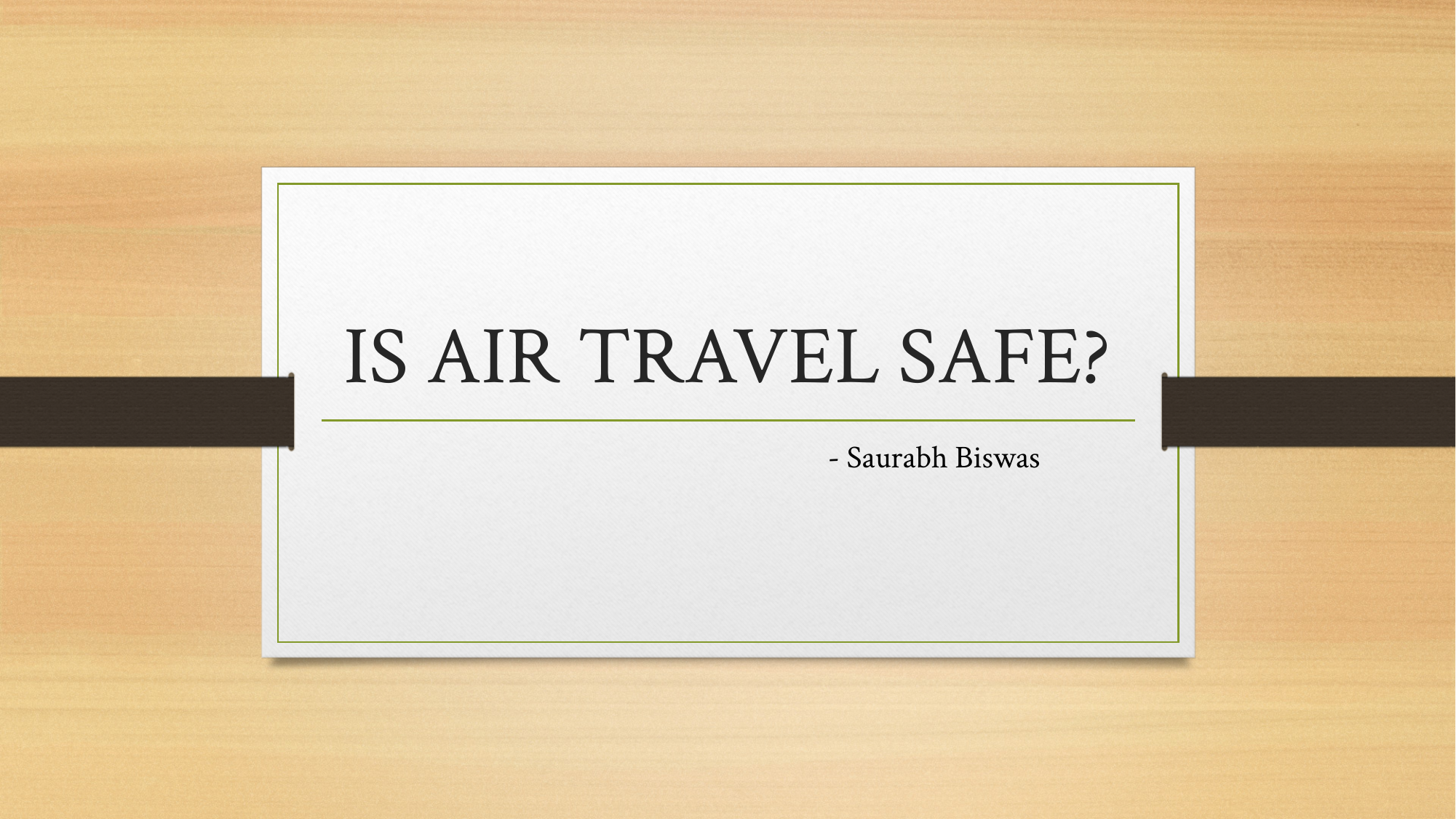

# IS AIR TRAVEL SAFE?
- Saurabh Biswas